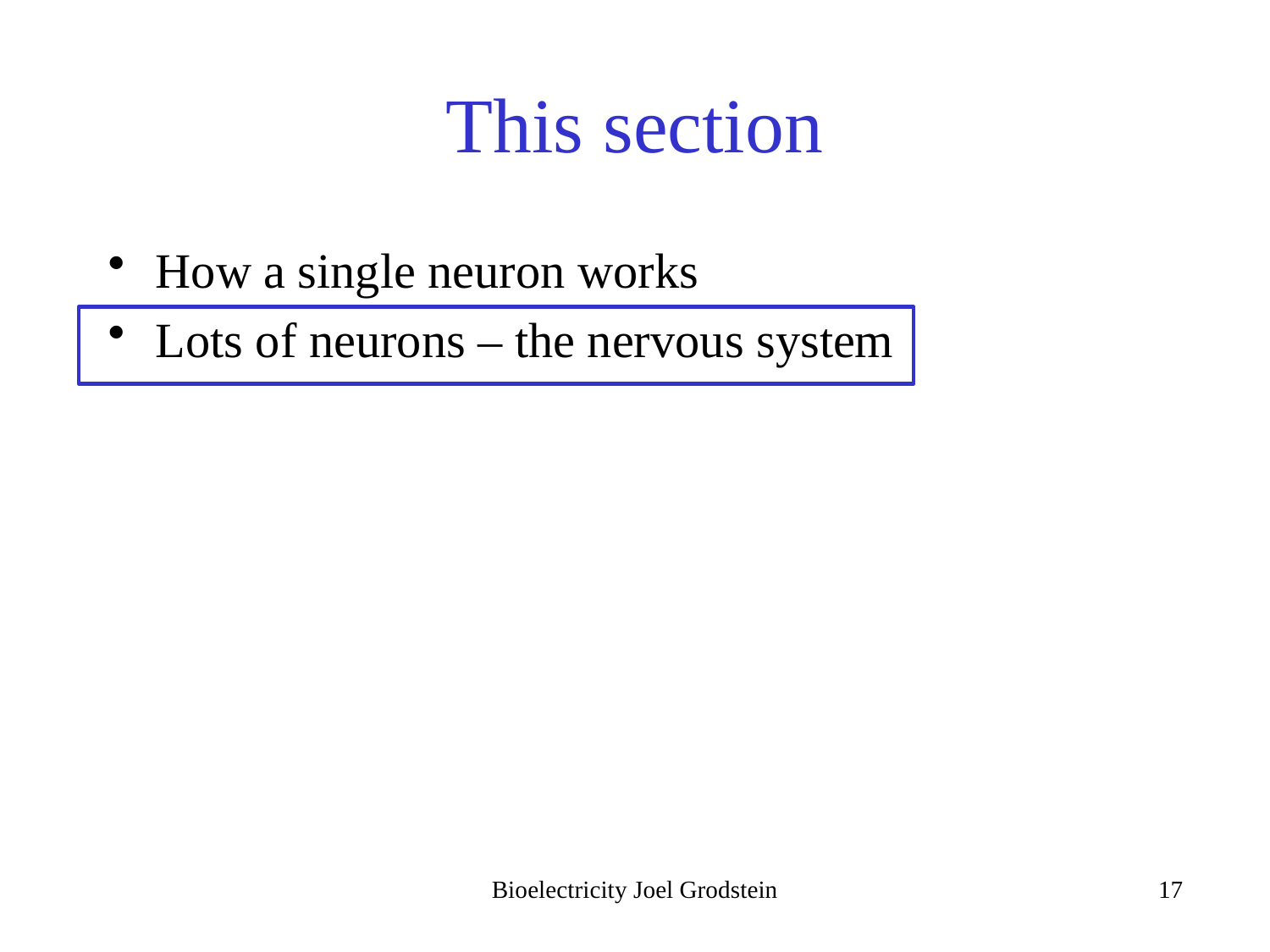

# This section
How a single neuron works
Lots of neurons – the nervous system

Bioelectricity Joel Grodstein